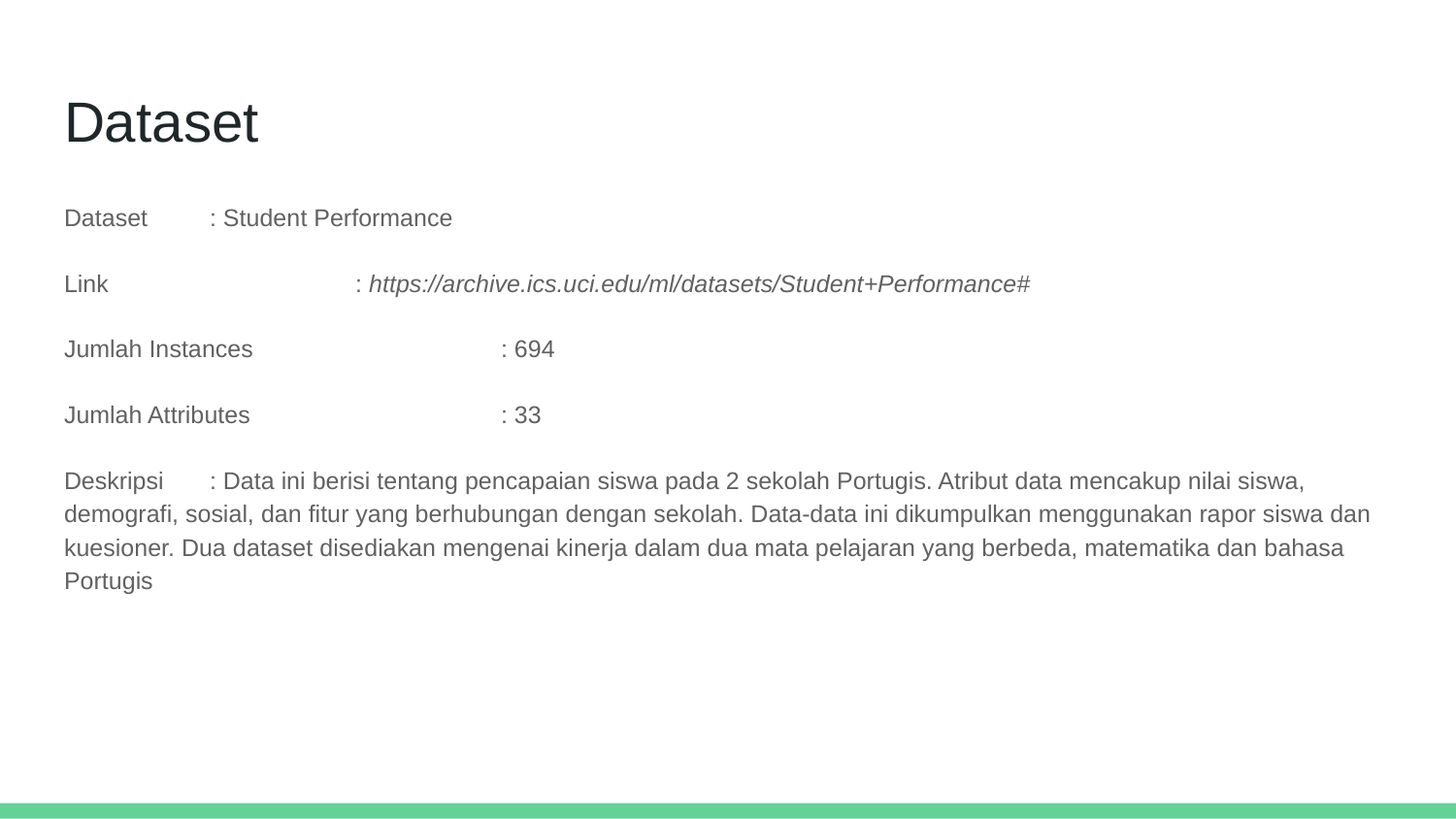

# Dataset
Dataset 	: Student Performance
Link		: https://archive.ics.uci.edu/ml/datasets/Student+Performance#
Jumlah Instances		: 694
Jumlah Attributes		: 33
Deskripsi	: Data ini berisi tentang pencapaian siswa pada 2 sekolah Portugis. Atribut data mencakup nilai siswa, demografi, sosial, dan fitur yang berhubungan dengan sekolah. Data-data ini dikumpulkan menggunakan rapor siswa dan kuesioner. Dua dataset disediakan mengenai kinerja dalam dua mata pelajaran yang berbeda, matematika dan bahasa Portugis